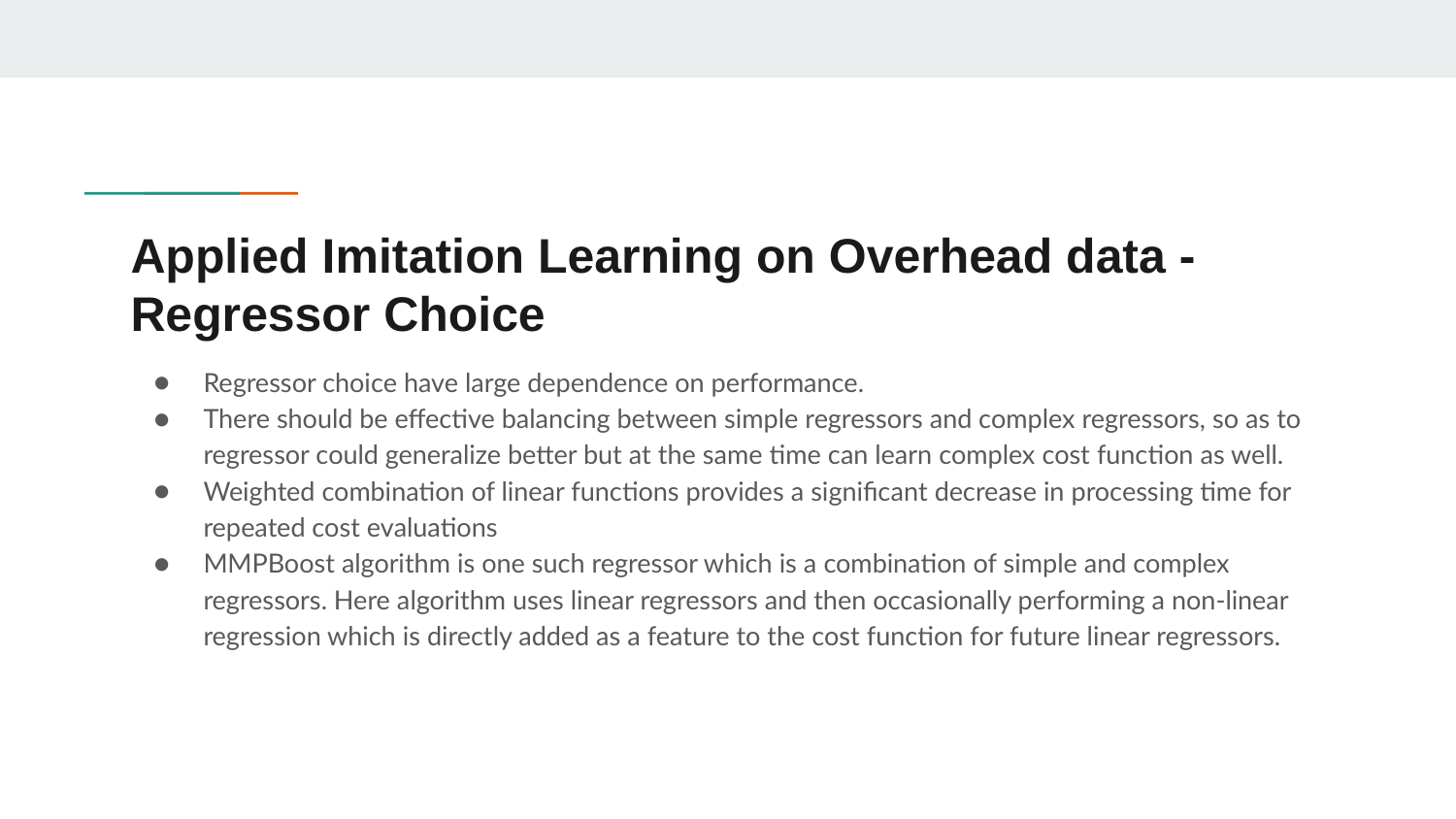

# Applied Imitation Learning on Overhead data - Regressor Choice

Regressor choice have large dependence on performance.
There should be effective balancing between simple regressors and complex regressors, so as to regressor could generalize better but at the same time can learn complex cost function as well.
Weighted combination of linear functions provides a significant decrease in processing time for repeated cost evaluations
MMPBoost algorithm is one such regressor which is a combination of simple and complex regressors. Here algorithm uses linear regressors and then occasionally performing a non-linear regression which is directly added as a feature to the cost function for future linear regressors.